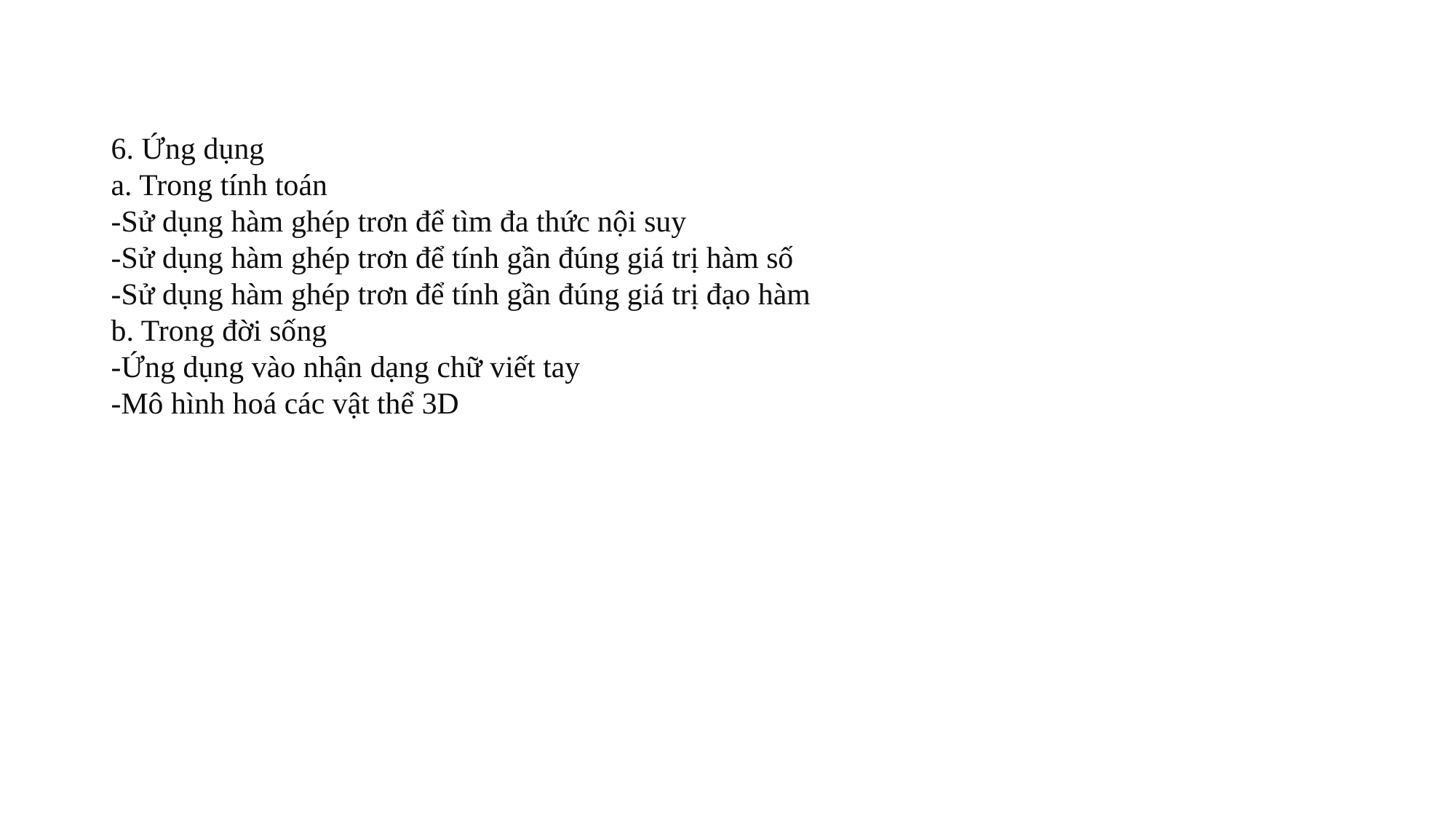

6. Ứng dụng
a. Trong tính toán
-Sử dụng hàm ghép trơn để tìm đa thức nội suy
-Sử dụng hàm ghép trơn để tính gần đúng giá trị hàm số
-Sử dụng hàm ghép trơn để tính gần đúng giá trị đạo hàm
b. Trong đời sống
-Ứng dụng vào nhận dạng chữ viết tay
-Mô hình hoá các vật thể 3D